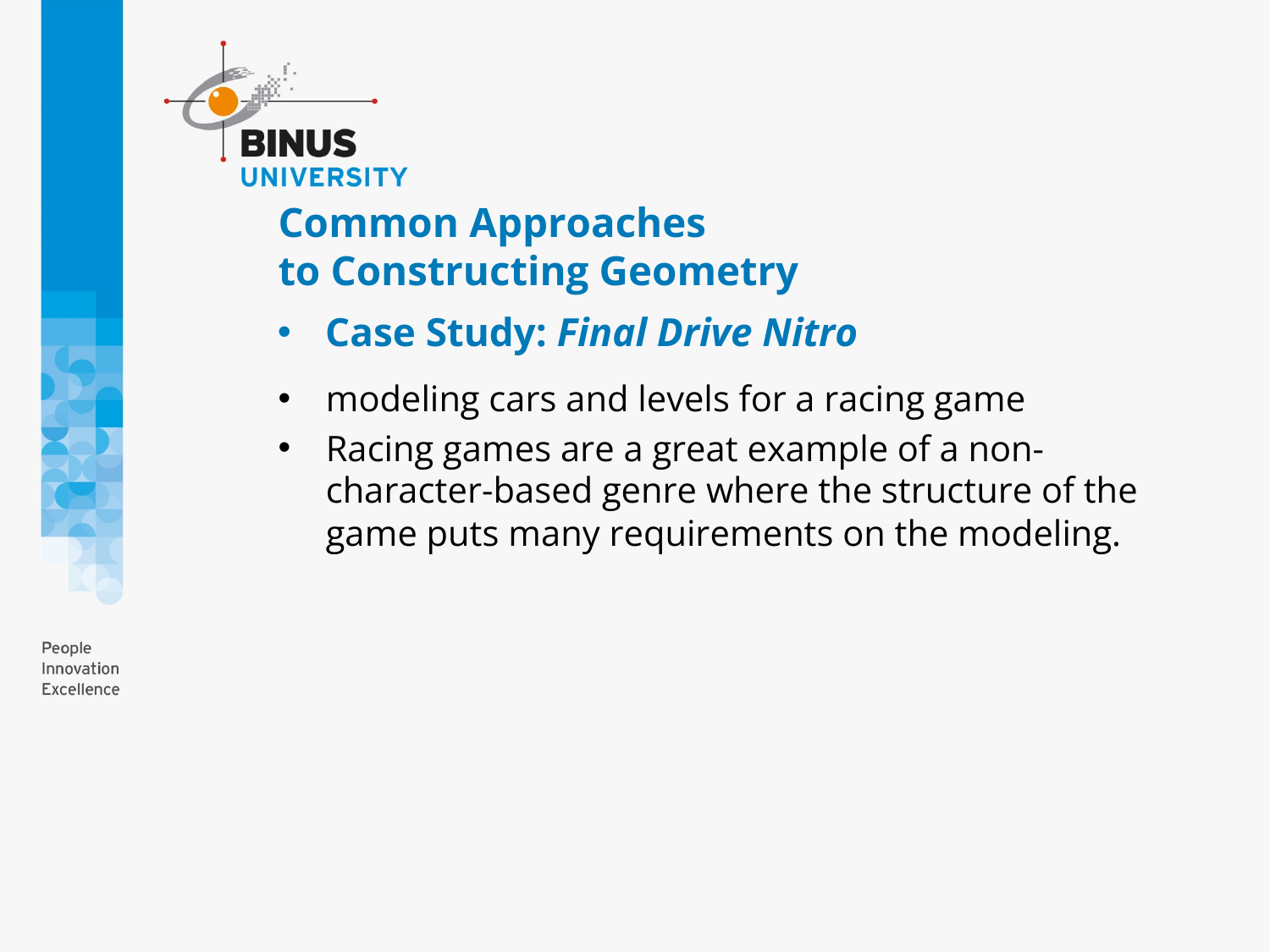

# Common Approaches to Constructing Geometry
Case Study: Final Drive Nitro
modeling cars and levels for a racing game
Racing games are a great example of a non-character-based genre where the structure of the game puts many requirements on the modeling.